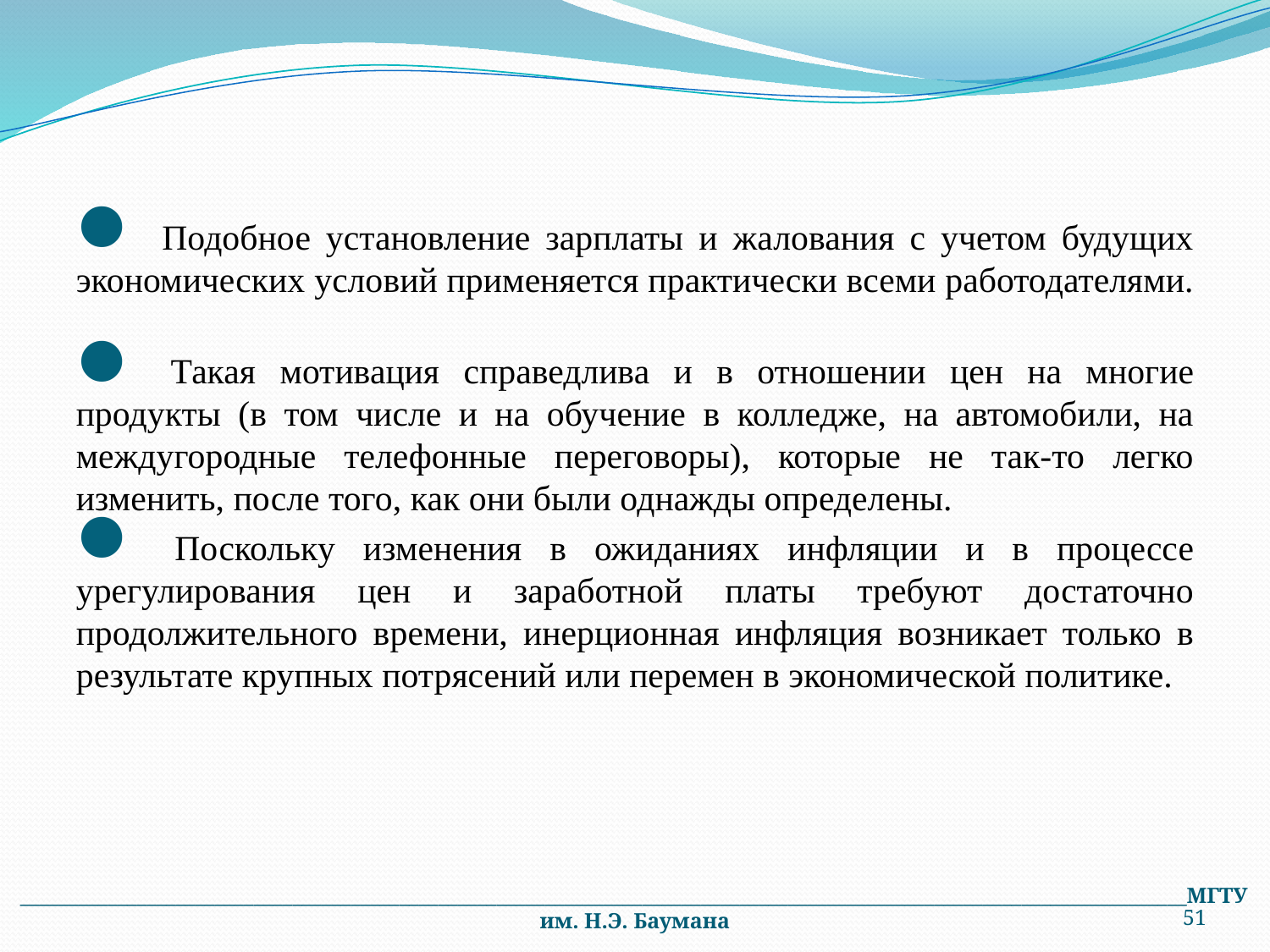

Подобное установление зарплаты и жалования с учетом будущих экономических условий применяется практически всеми работодателями.
 Такая мотивация справедлива и в отношении цен на многие продукты (в том числе и на обучение в колледже, на автомобили, на междугородные телефонные переговоры), которые не так-то легко изменить, после того, как они были однажды определены.
 Поскольку изменения в ожиданиях инфляции и в процессе урегулирования цен и заработной платы требуют достаточно продолжительного времени, инерционная инфляция возникает только в результате крупных потрясений или перемен в экономической политике.

________________________________________________________________________________________________________________________МГТУ им. Н.Э. Баумана
51